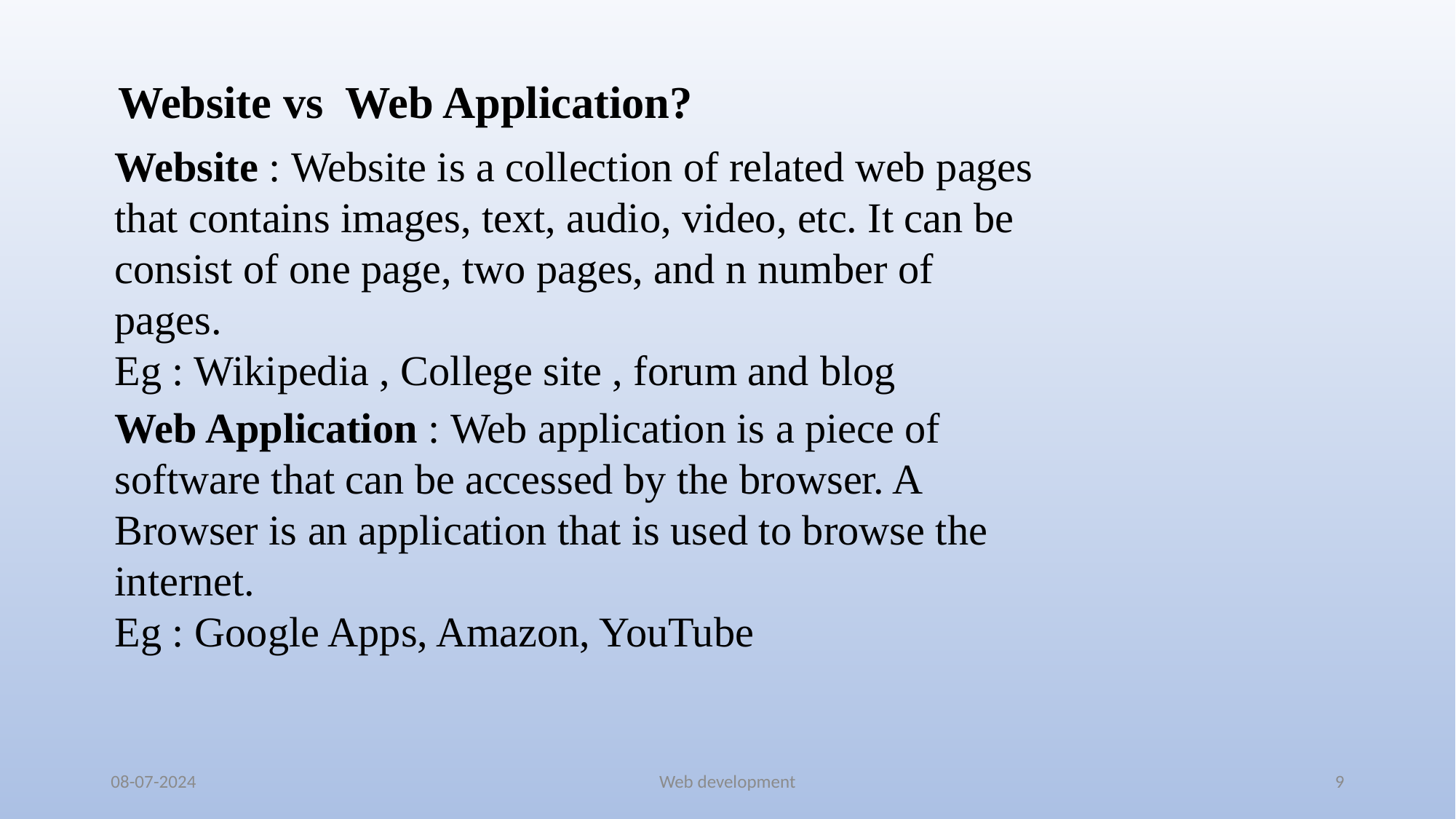

Website vs  Web Application?
Website : Website is a collection of related web pages that contains images, text, audio, video, etc. It can be consist of one page, two pages, and n number of pages.
Eg : Wikipedia , College site , forum and blog
Web Application : Web application is a piece of software that can be accessed by the browser. A Browser is an application that is used to browse the internet.
Eg : Google Apps, Amazon, YouTube
08-07-2024
Web development
9